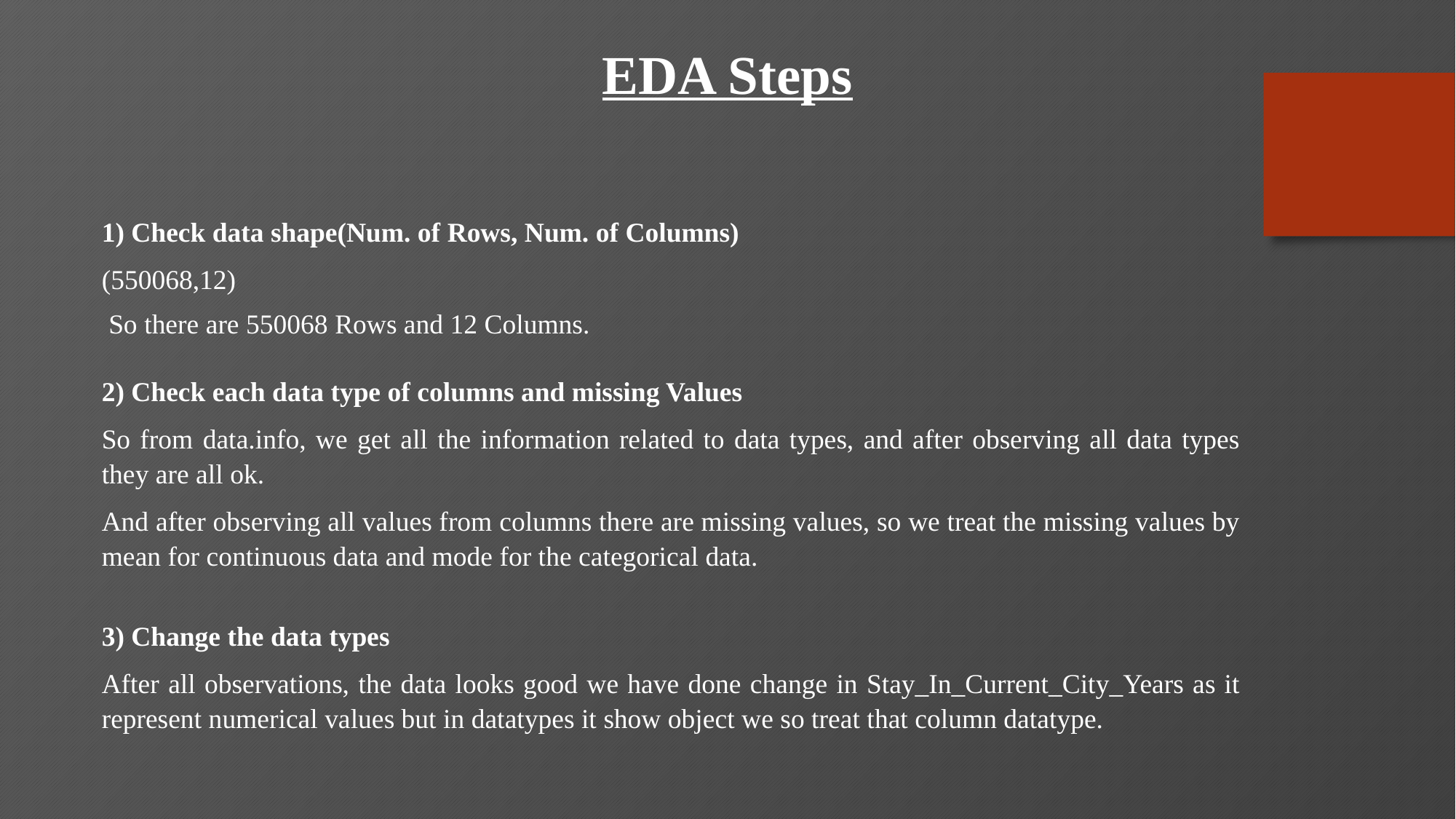

EDA Steps
1) Check data shape(Num. of Rows, Num. of Columns)
(550068,12)
 So there are 550068 Rows and 12 Columns.

2) Check each data type of columns and missing Values
So from data.info, we get all the information related to data types, and after observing all data types they are all ok.
And after observing all values from columns there are missing values, so we treat the missing values by mean for continuous data and mode for the categorical data.

3) Change the data types
After all observations, the data looks good we have done change in Stay_In_Current_City_Years as it represent numerical values but in datatypes it show object we so treat that column datatype.